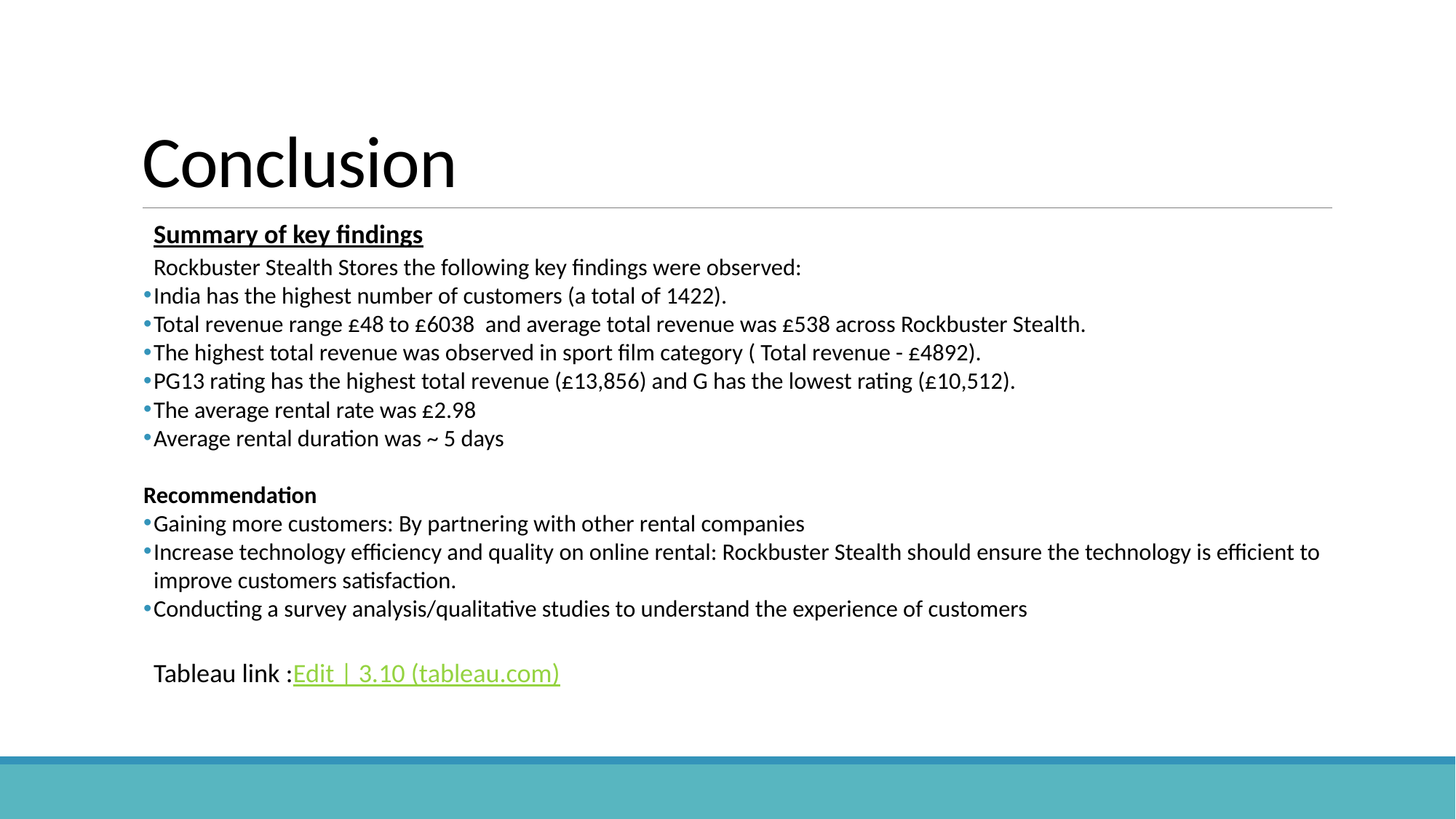

# Conclusion
Summary of key findings
Rockbuster Stealth Stores the following key findings were observed:
India has the highest number of customers (a total of 1422).
Total revenue range £48 to £6038  and average total revenue was £538 across Rockbuster Stealth.
The highest total revenue was observed in sport film category ( Total revenue - £4892).
PG13 rating has the highest total revenue (£13,856) and G has the lowest rating (£10,512).
The average rental rate was £2.98
Average rental duration was ~ 5 days

Recommendation
Gaining more customers: By partnering with other rental companies
Increase technology efficiency and quality on online rental: Rockbuster Stealth should ensure the technology is efficient to improve customers satisfaction.
Conducting a survey analysis/qualitative studies to understand the experience of customers

Tableau link :Edit | 3.10 (tableau.com)